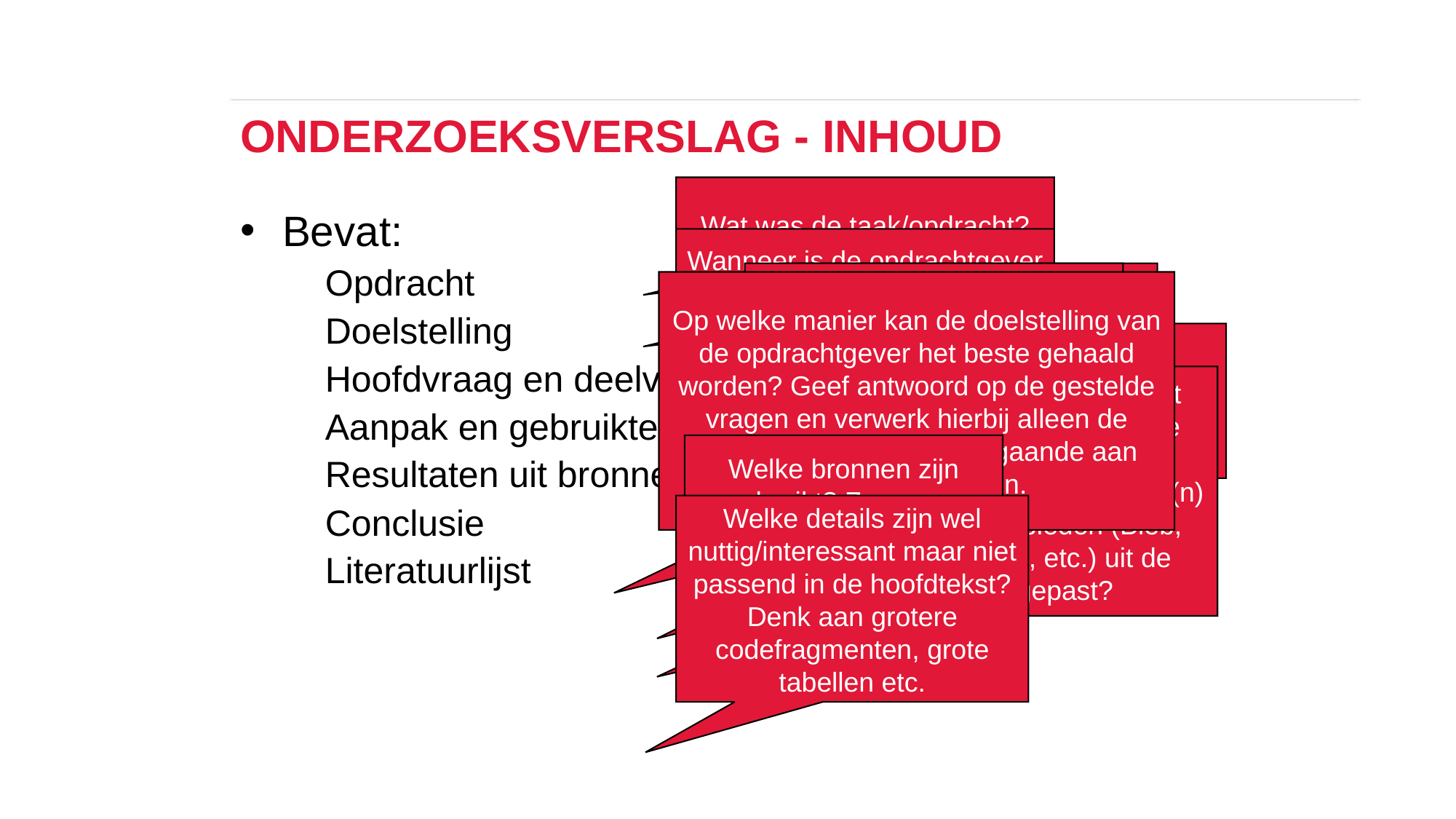

# Onderzoeksverslag - Inhoud
Wat was de taak/opdracht?
Bevat:
Opdracht
Doelstelling
Hoofdvraag en deelvragen
Aanpak en gebruikte criteria
Resultaten uit bronnen en experimenten
Conclusie
Literatuurlijst

Wanneer is de opdrachtgever tevreden?
Hoe heb je het onderzoek uitgevoerd en welke criteria heb je gebruikt om technologieen te vergelijken?
Welke vragen zijn er gesteld en/of heb je zelf gesteld?
Op welke manier kan de doelstelling van de opdrachtgever het beste gehaald worden? Geef antwoord op de gestelde vragen en verwerk hierbij alleen de resultaten die in het voorgaande aan bod zijn gekomen.
Wat zijn je onderzoeksresultaten en waar komen deze vandaan?
Wat ging er goed en niet goed bij het uitvoeren van het onderzoek? Welke feedback heb je gekregen en/of verwerkt? Welke onderzoeksmethode(n) uit welke onderzoeksgebieden (Bieb, Werkplaats, Showroom, etc.) uit de theorie heb je toegepast?
Welke bronnen zijn gebruikt? Zorg voor correcte APA-vermelding.
Welke details zijn wel nuttig/interessant maar niet passend in de hoofdtekst? Denk aan grotere codefragmenten, grote tabellen etc.